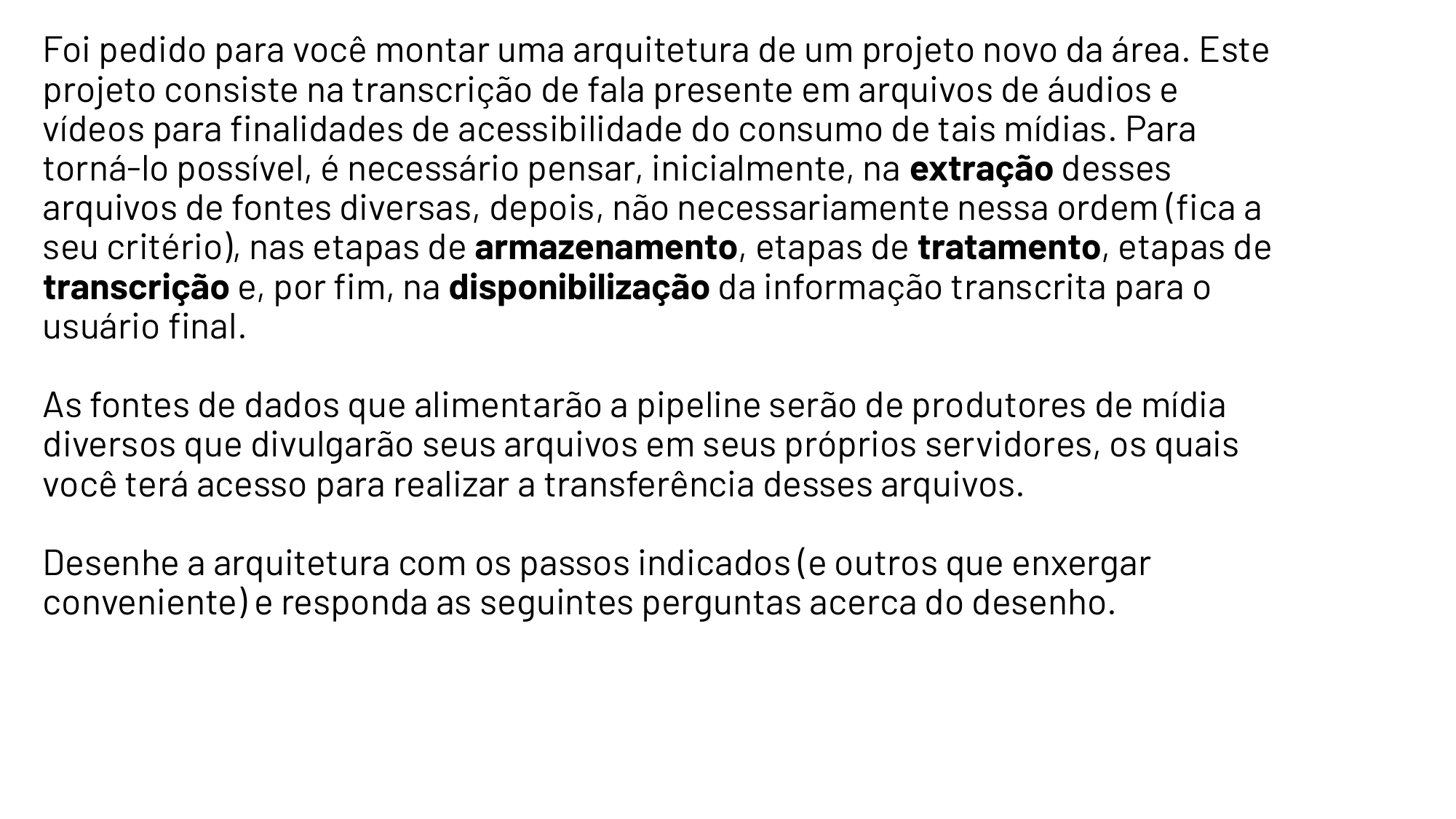

Foi pedido para você montar uma arquitetura de um projeto novo da área. Este projeto consiste na transcrição de fala presente em arquivos de áudios e vídeos para finalidades de acessibilidade do consumo de tais mídias. Para torná-lo possível, é necessário pensar, inicialmente, na extração desses arquivos de fontes diversas, depois, não necessariamente nessa ordem (fica a seu critério), nas etapas de armazenamento, etapas de tratamento, etapas de transcrição e, por fim, na disponibilização da informação transcrita para o usuário final.

As fontes de dados que alimentarão a pipeline serão de produtores de mídia diversos que divulgarão seus arquivos em seus próprios servidores, os quais você terá acesso para realizar a transferência desses arquivos.

Desenhe a arquitetura com os passos indicados (e outros que enxergar conveniente) e responda as seguintes perguntas acerca do desenho.